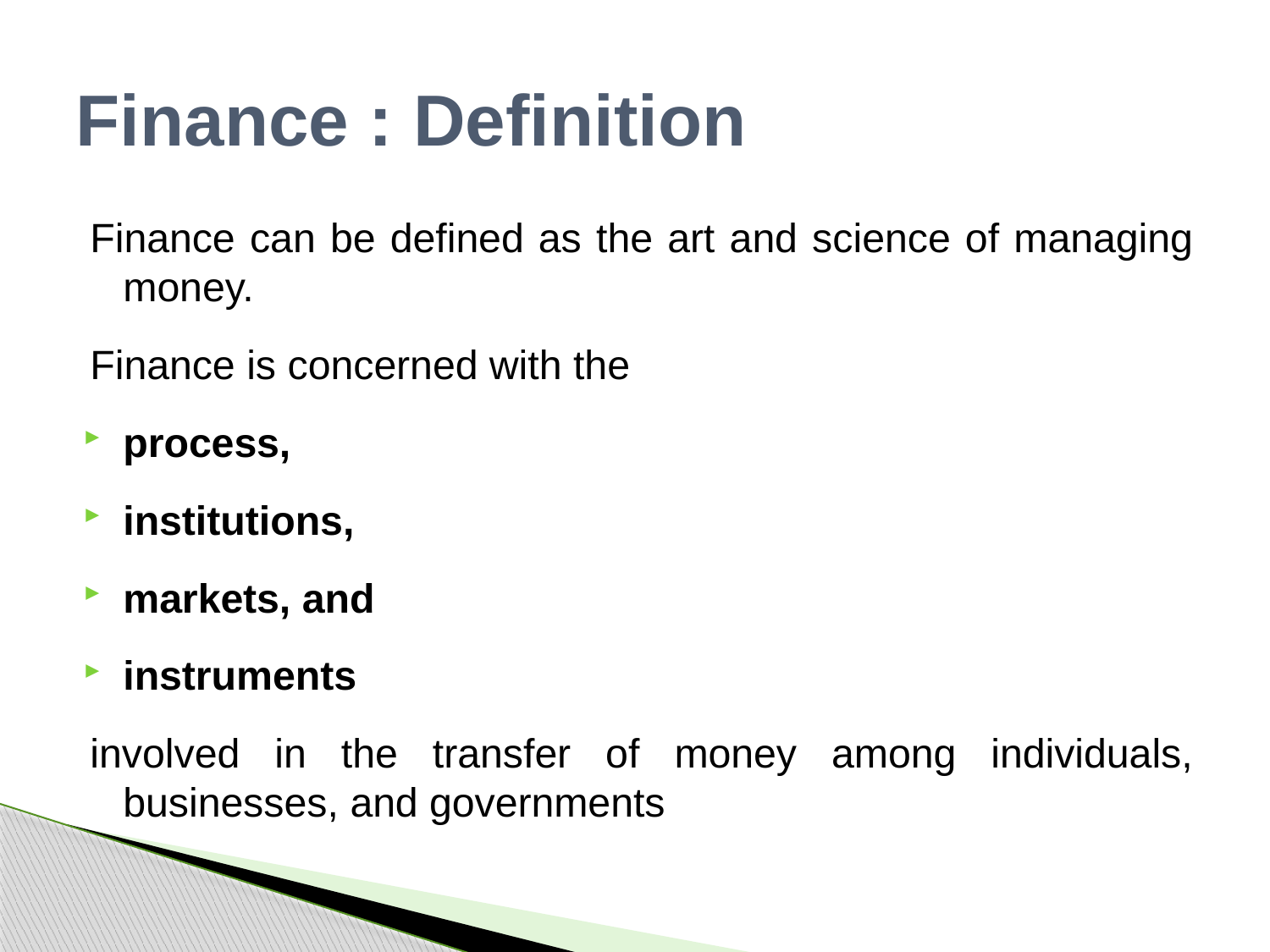

# Finance : Definition
Finance can be defined as the art and science of managing money.
Finance is concerned with the
process,
institutions,
markets, and
instruments
involved in the transfer of money among individuals, businesses, and governments